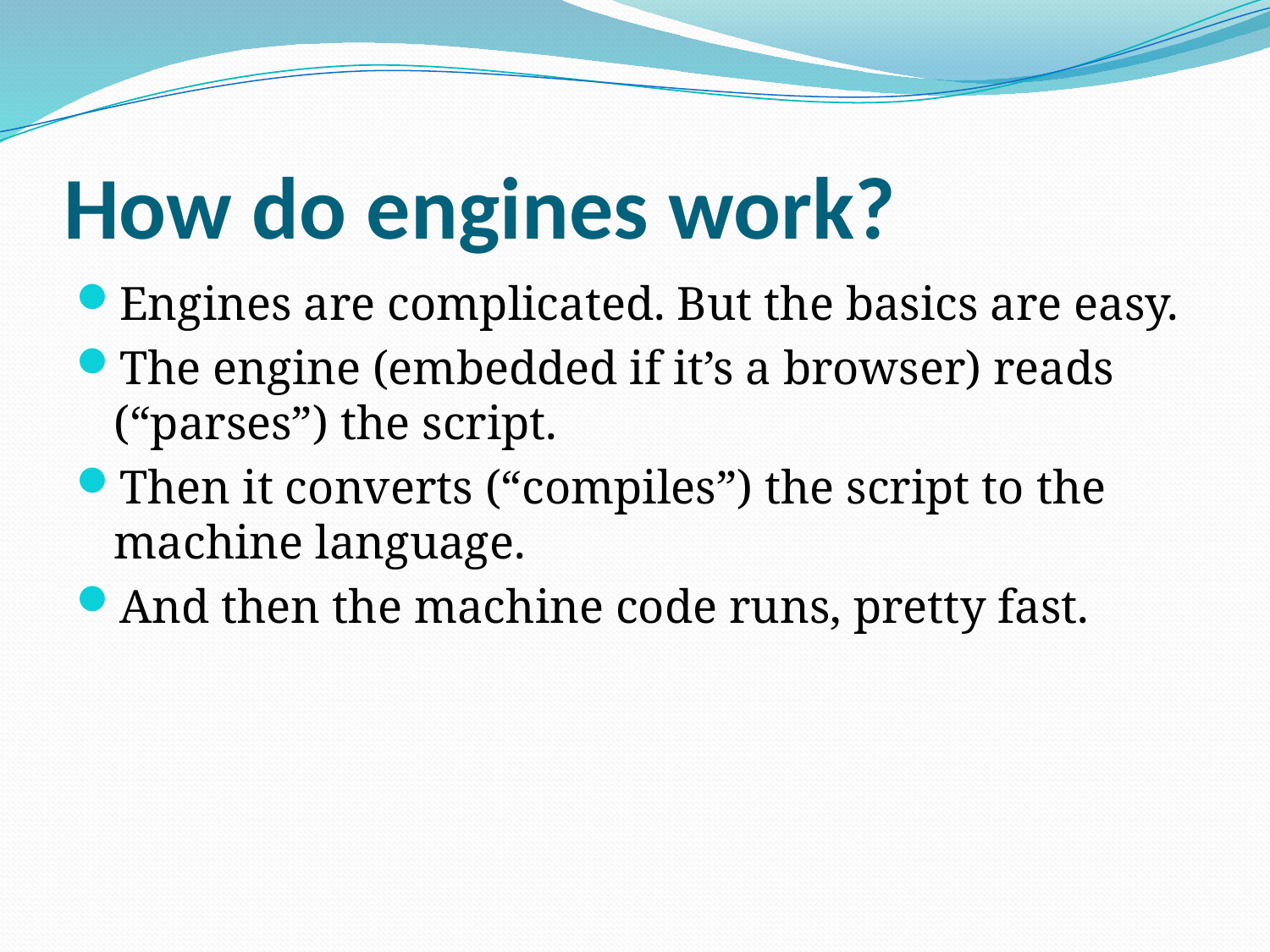

# How do engines work?
Engines are complicated. But the basics are easy.
The engine (embedded if it’s a browser) reads (“parses”) the script.
Then it converts (“compiles”) the script to the machine language.
And then the machine code runs, pretty fast.